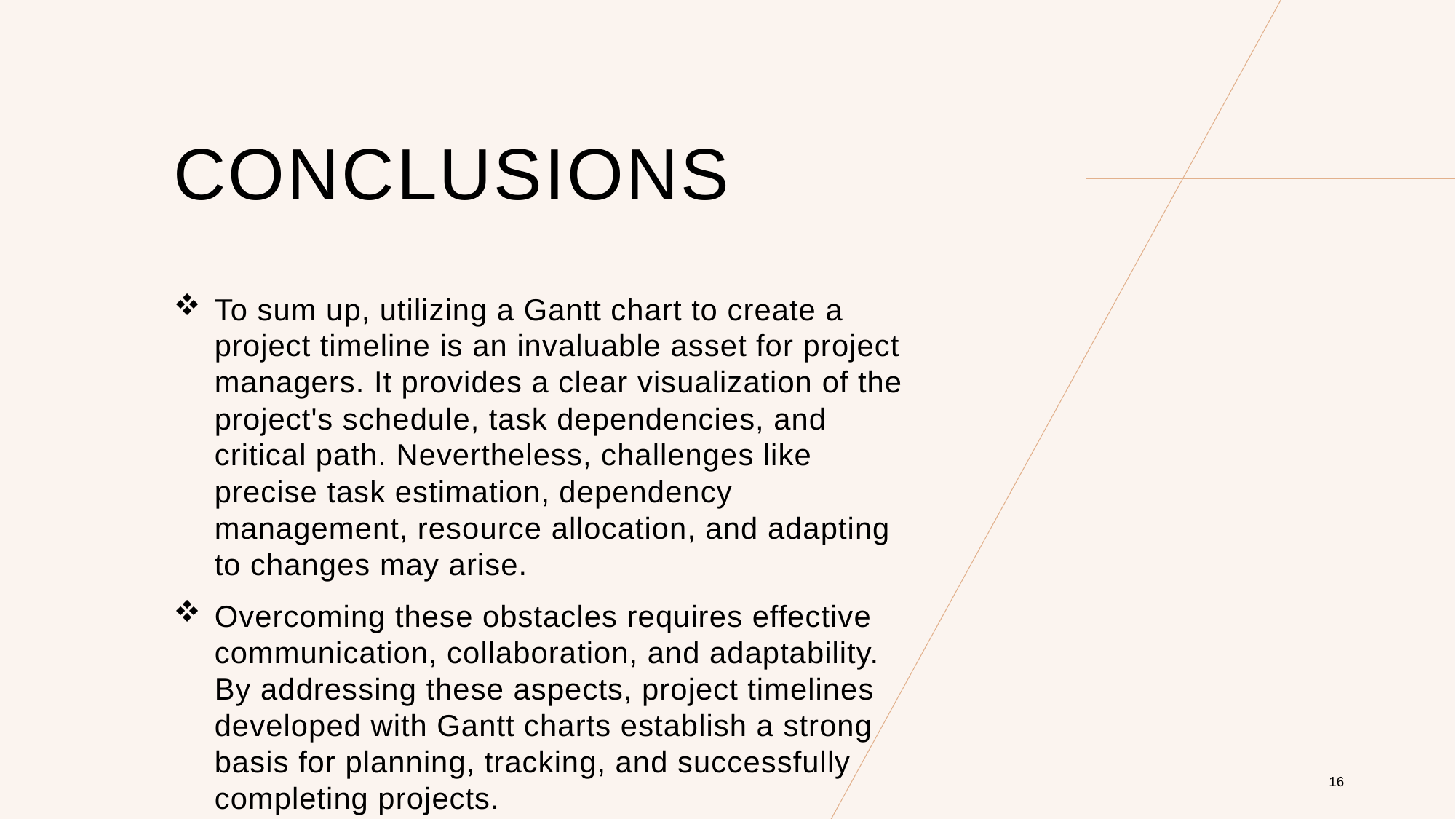

# conclusions
To sum up, utilizing a Gantt chart to create a project timeline is an invaluable asset for project managers. It provides a clear visualization of the project's schedule, task dependencies, and critical path. Nevertheless, challenges like precise task estimation, dependency management, resource allocation, and adapting to changes may arise.
Overcoming these obstacles requires effective communication, collaboration, and adaptability. By addressing these aspects, project timelines developed with Gantt charts establish a strong basis for planning, tracking, and successfully completing projects.
16